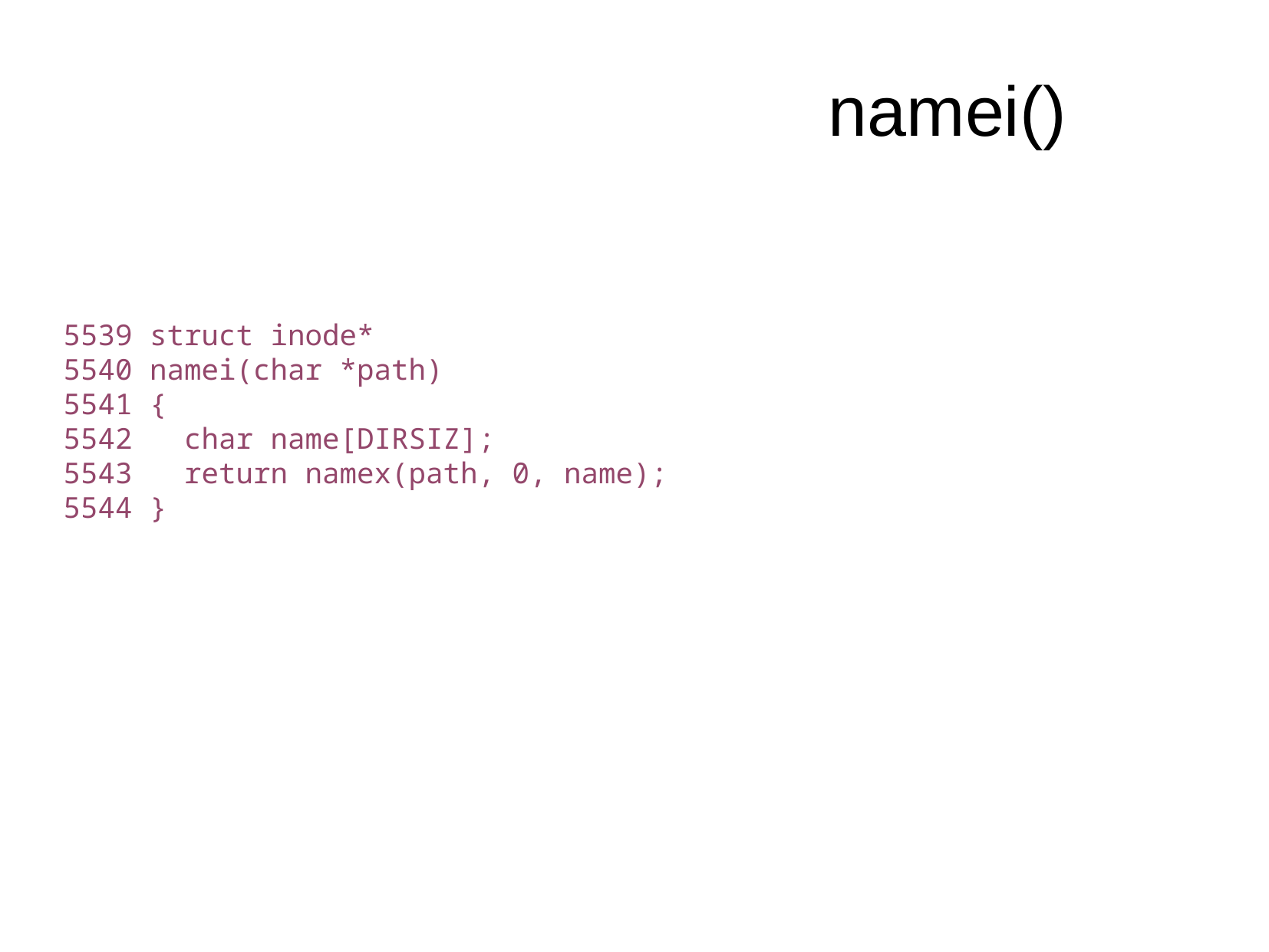

namei()
5539 struct inode*
5540 namei(char *path)
5541 {
5542   char name[DIRSIZ];
5543   return namex(path, 0, name);
5544 }